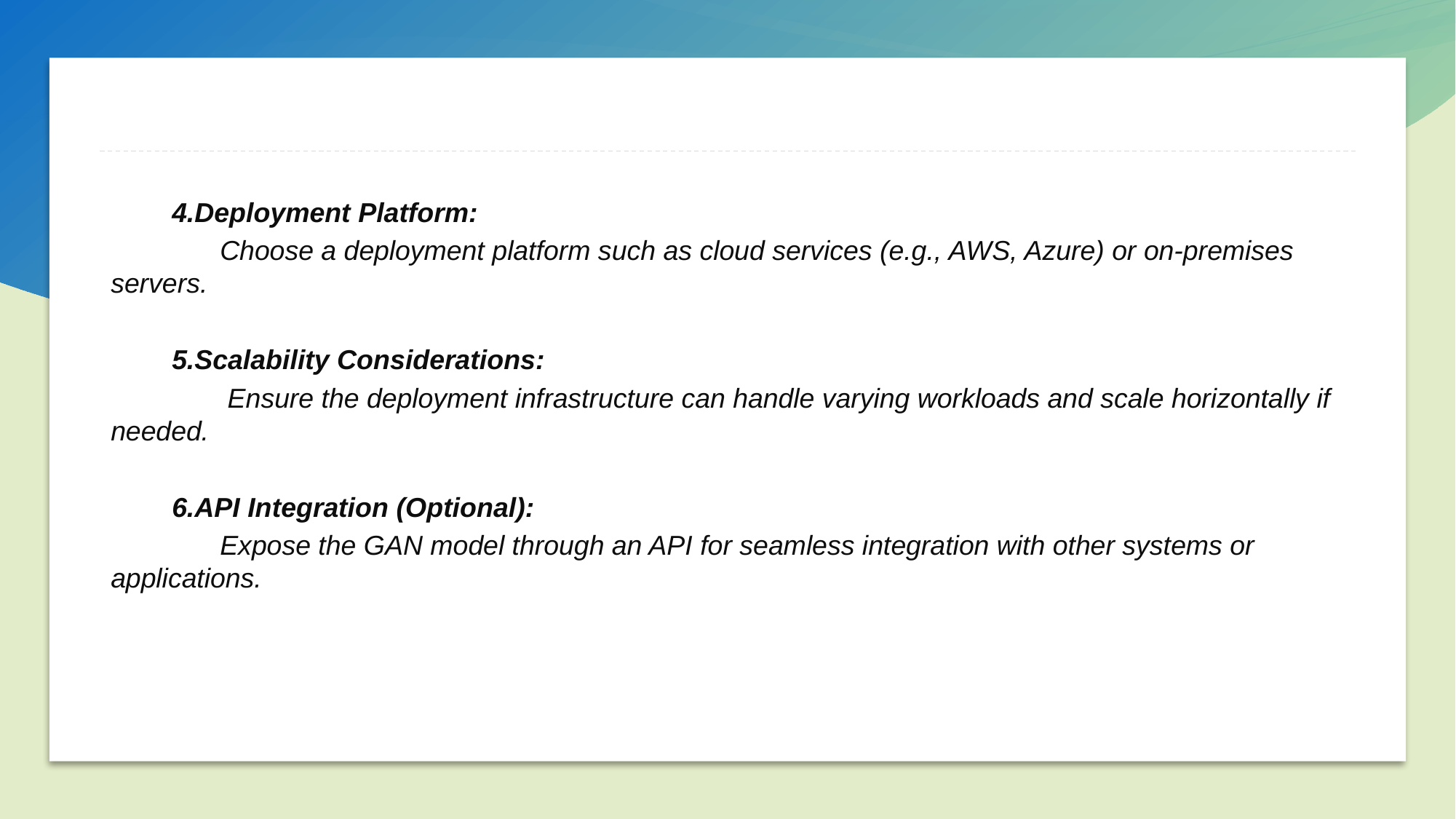

4.Deployment Platform:
	Choose a deployment platform such as cloud services (e.g., AWS, Azure) or on-premises servers.

        5.Scalability Considerations:
	 Ensure the deployment infrastructure can handle varying workloads and scale horizontally if needed.

        6.API Integration (Optional):
	Expose the GAN model through an API for seamless integration with other systems or applications.